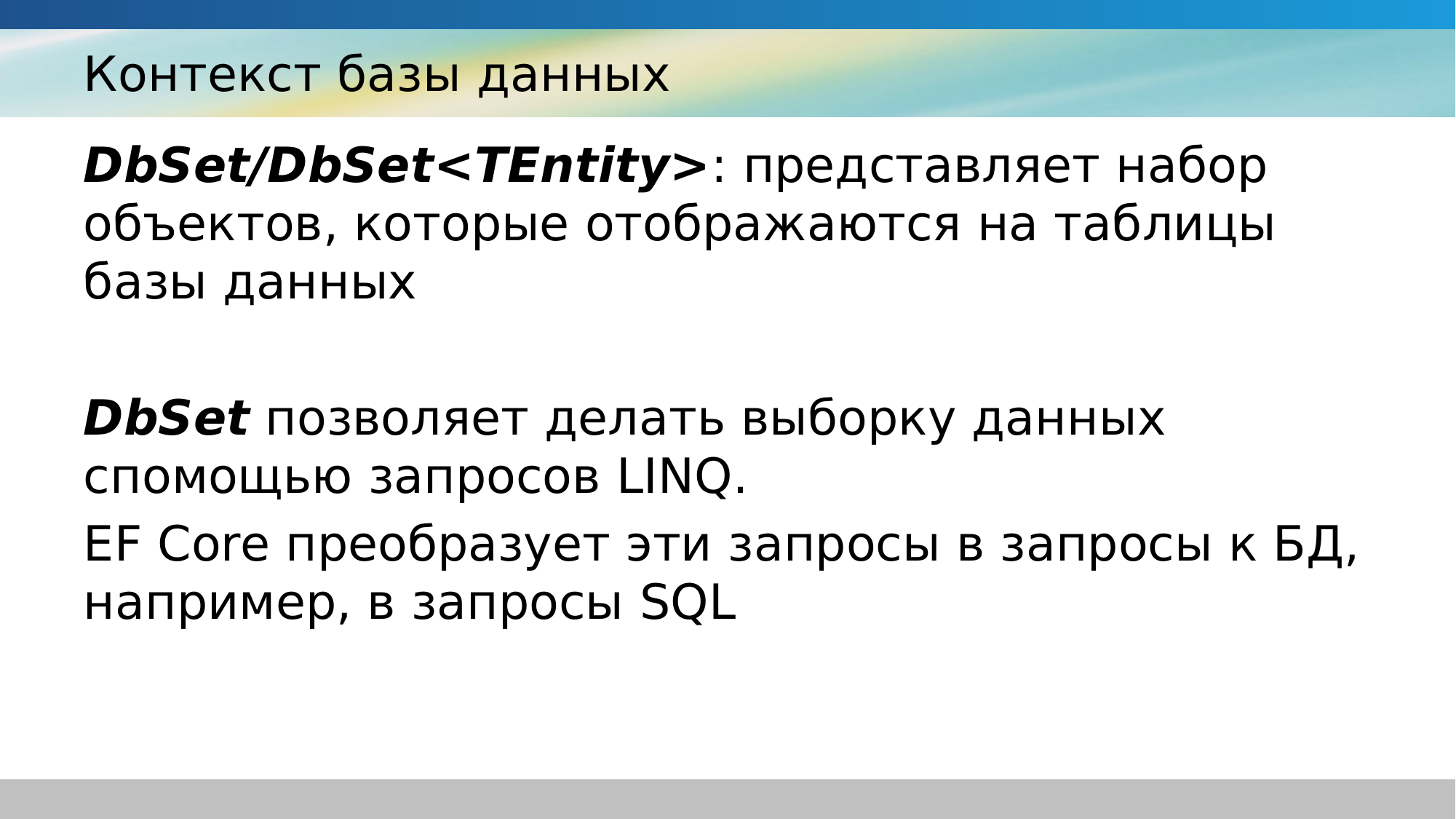

# Контекст базы данных
DbSet/DbSet<TEntity>: представляет набор объектов, которые отображаются на таблицы базы данных

DbSet позволяет делать выборку данных спомощью запросов LINQ.
EF Core преобразует эти запросы в запросы к БД, например, в запросы SQL